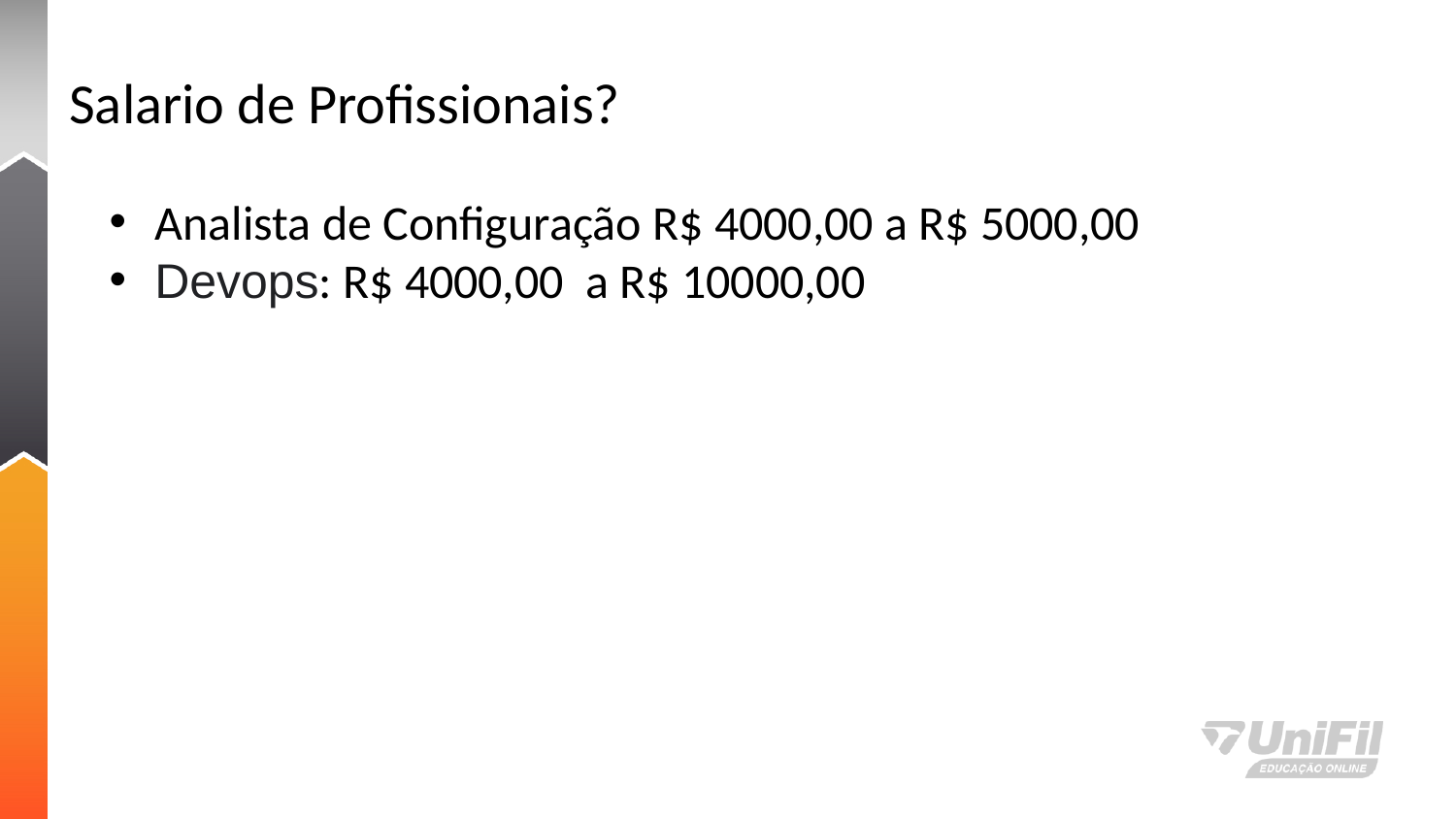

# Salario de Profissionais?
Analista de Configuração R$ 4000,00 a R$ 5000,00
Devops: R$ 4000,00  a R$ 10000,00
Introdução a Gerência de Configuração e Controle de Versão - Aula 1
8